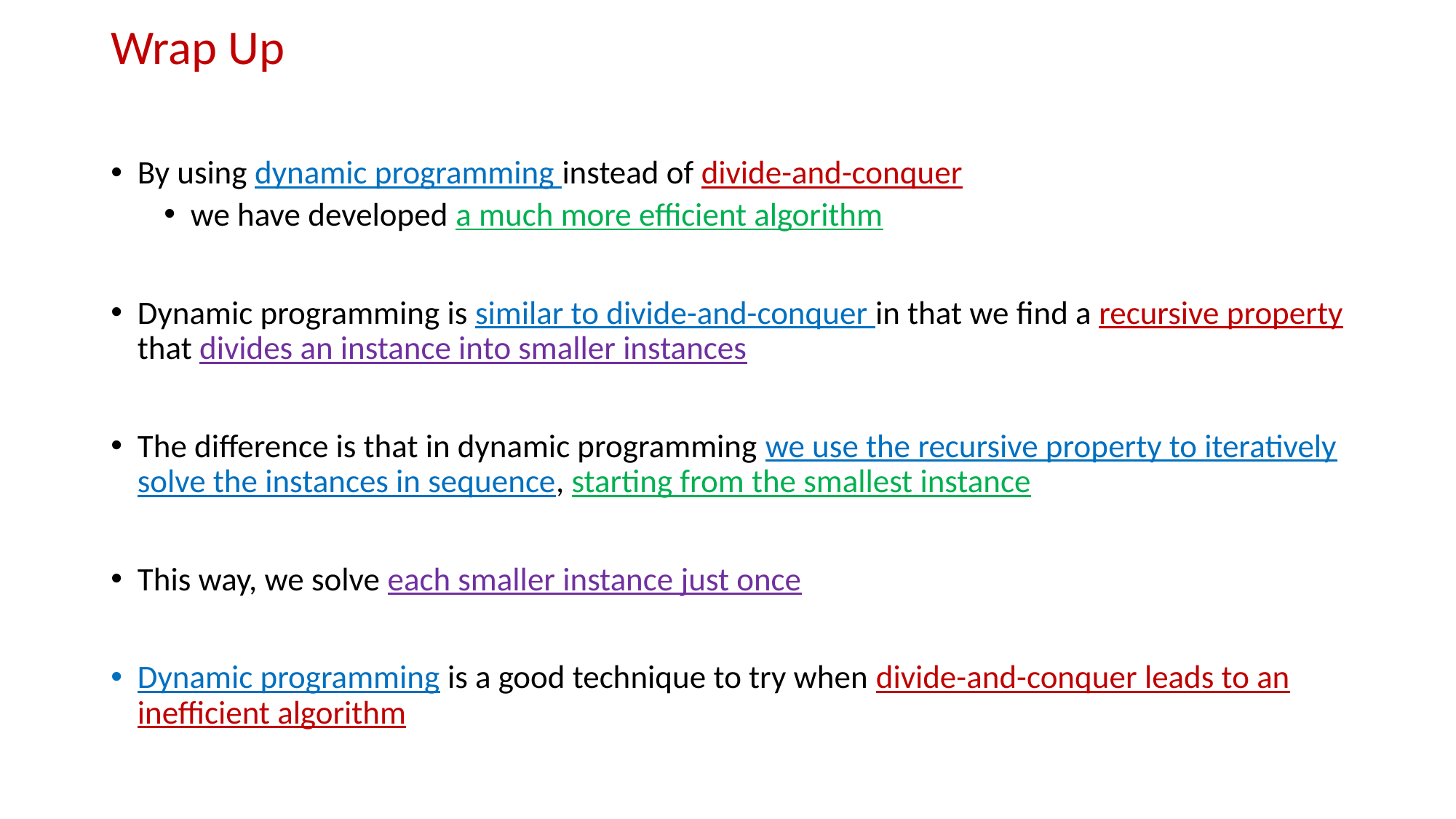

# Wrap Up
By using dynamic programming instead of divide-and-conquer
we have developed a much more efficient algorithm

Dynamic programming is similar to divide-and-conquer in that we find a recursive property that divides an instance into smaller instances

The difference is that in dynamic programming we use the recursive property to iteratively solve the instances in sequence, starting from the smallest instance

This way, we solve each smaller instance just once

Dynamic programming is a good technique to try when divide-and-conquer leads to an inefficient algorithm